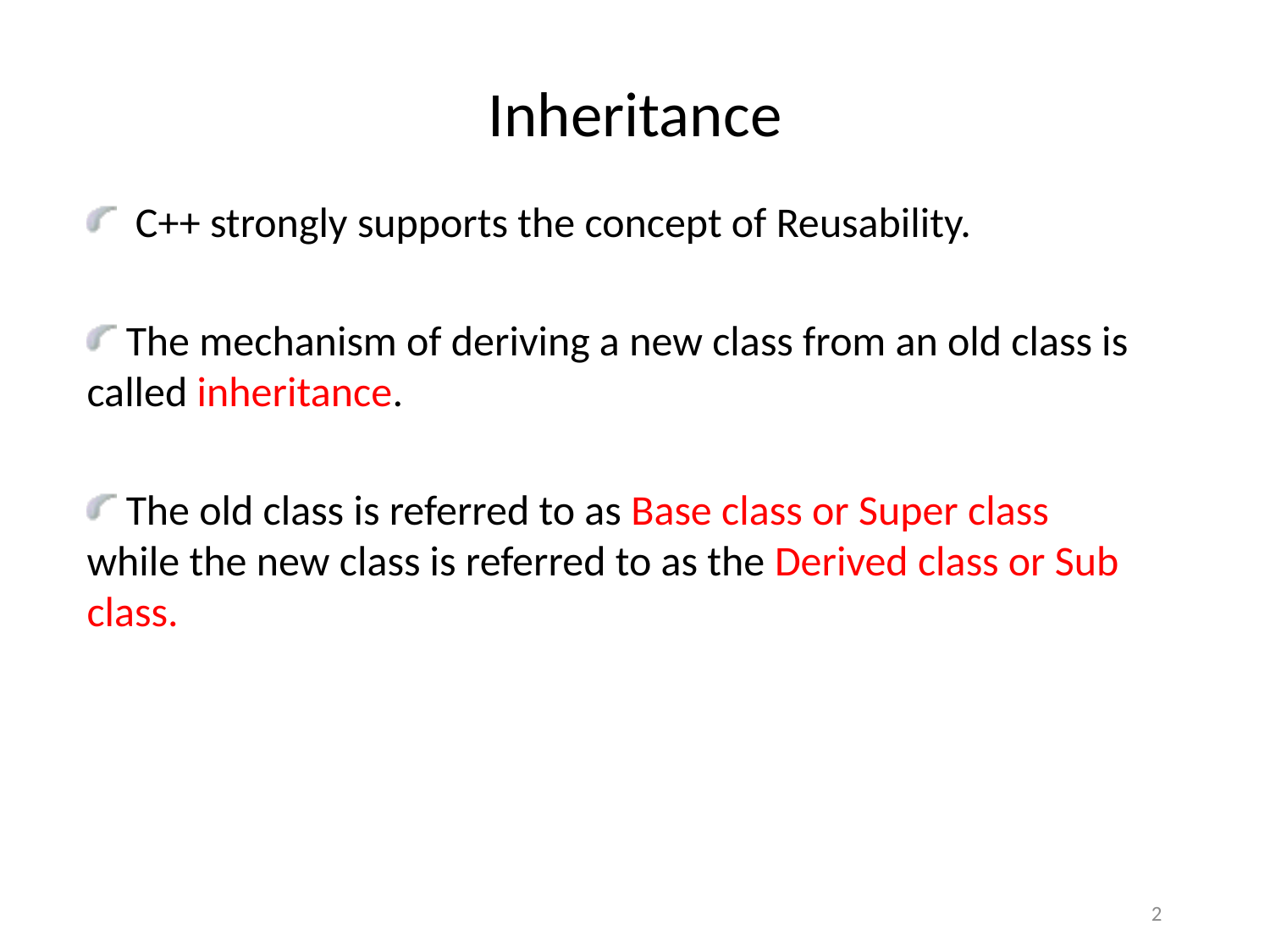

# Inheritance
  C++ strongly supports the concept of Reusability.

 The mechanism of deriving a new class from an old class is called inheritance.

 The old class is referred to as Base class or Super class while the new class is referred to as the Derived class or Sub class.
2